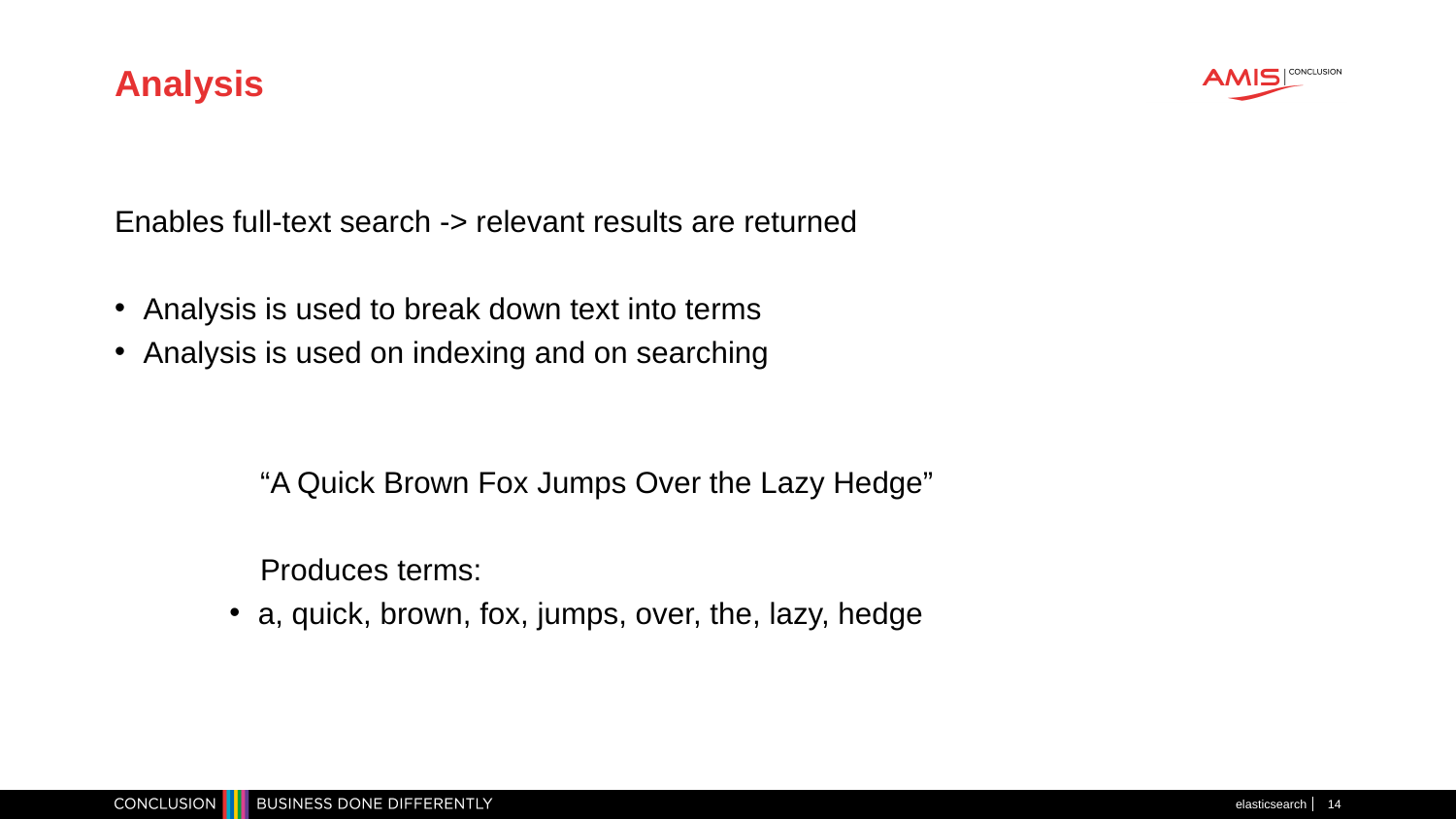

# Analysis
Enables full-text search -> relevant results are returned

Analysis is used to break down text into terms
Analysis is used on indexing and on searching

	“A Quick Brown Fox Jumps Over the Lazy Hedge”

	Produces terms:
a, quick, brown, fox, jumps, over, the, lazy, hedge
elasticsearch
14